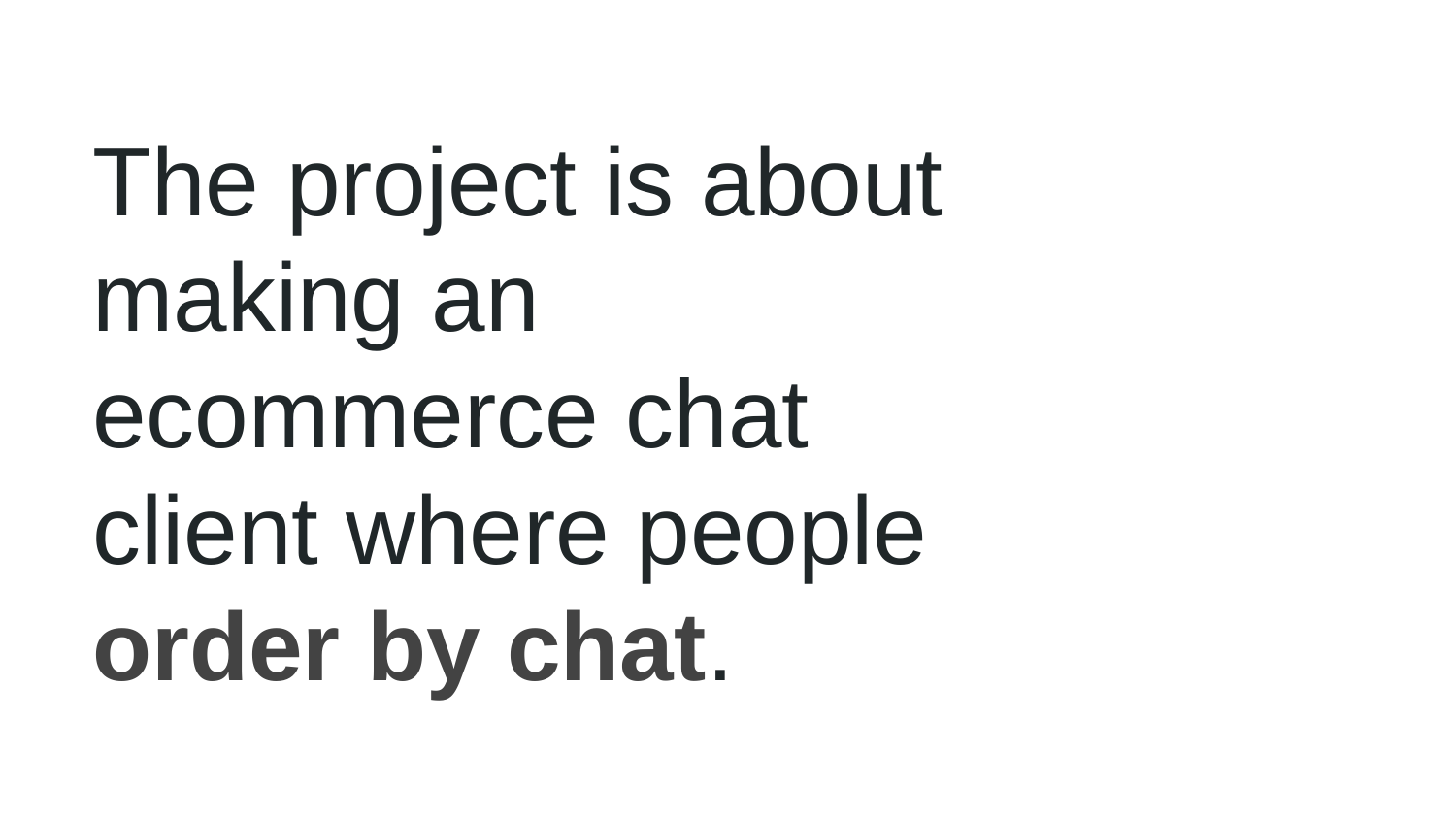

# The project is about making an ecommerce chat client where people order by chat.